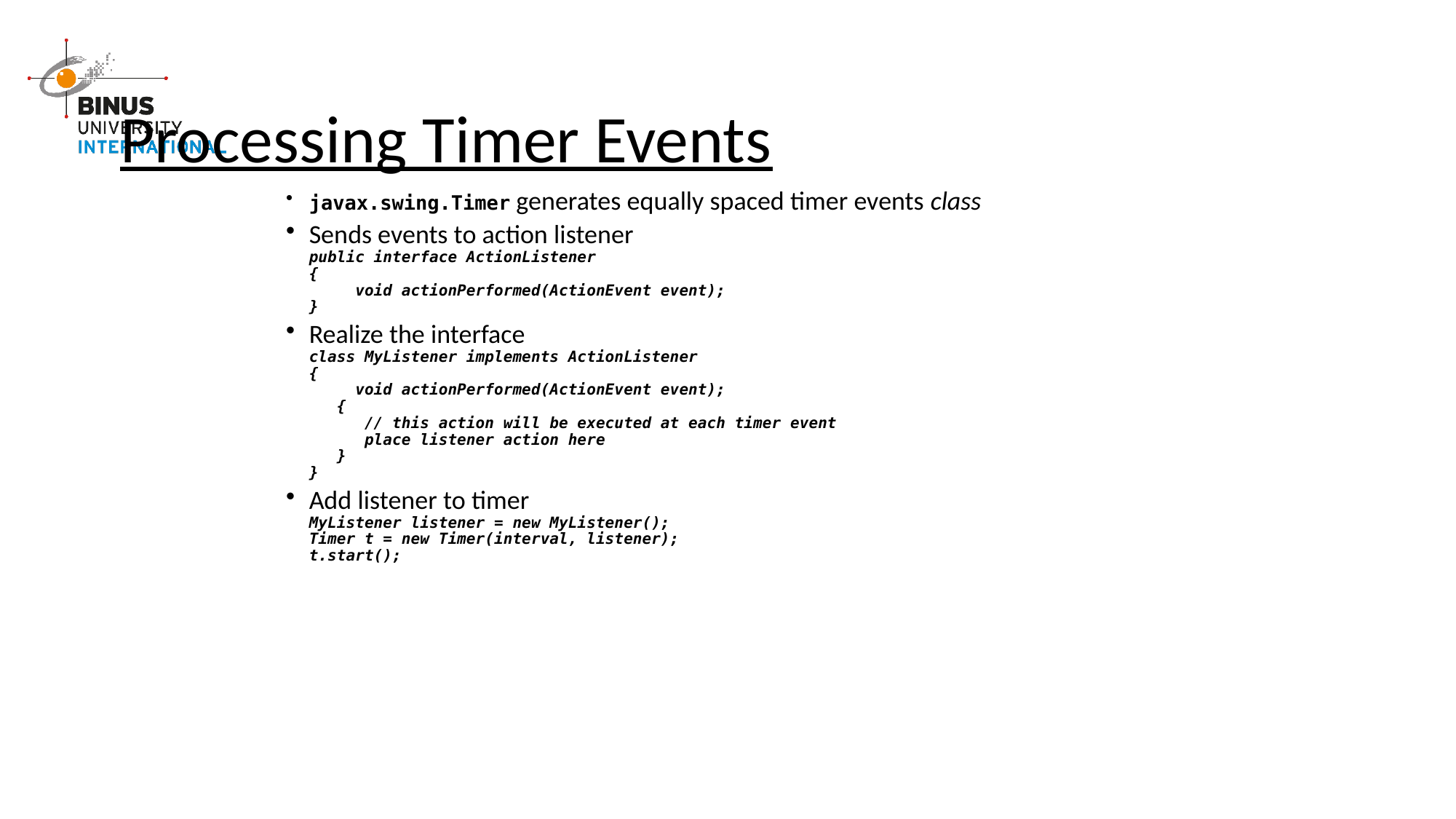

# Processing Timer Events
javax.swing.Timer generates equally spaced timer events class
Sends events to action listener
public interface ActionListener
{
     void actionPerformed(ActionEvent event);
}
Realize the interface
class MyListener implements ActionListener
{
     void actionPerformed(ActionEvent event);
   {
      // this action will be executed at each timer event
      place listener action here
   }
}
Add listener to timer
MyListener listener = new MyListener();
Timer t = new Timer(interval, listener);
t.start();